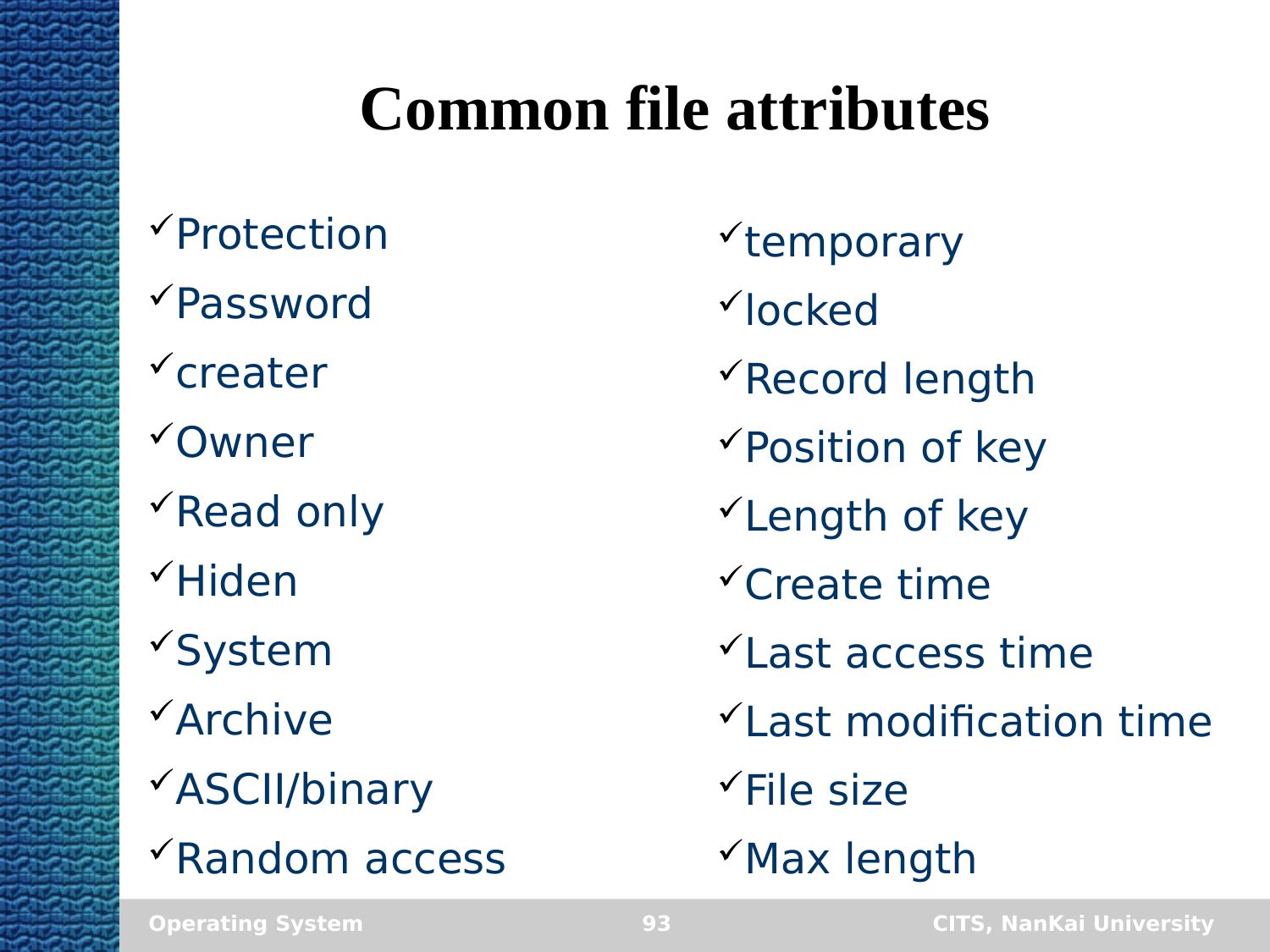

# Common file attributes
Protection
Password
creater
Owner
Read only
Hiden
System
Archive
ASCII/binary
Random access
temporary
locked
Record length
Position of key
Length of key
Create time
Last access time
Last modification time
File size
Max length
Operating System
93
CITS, NanKai University